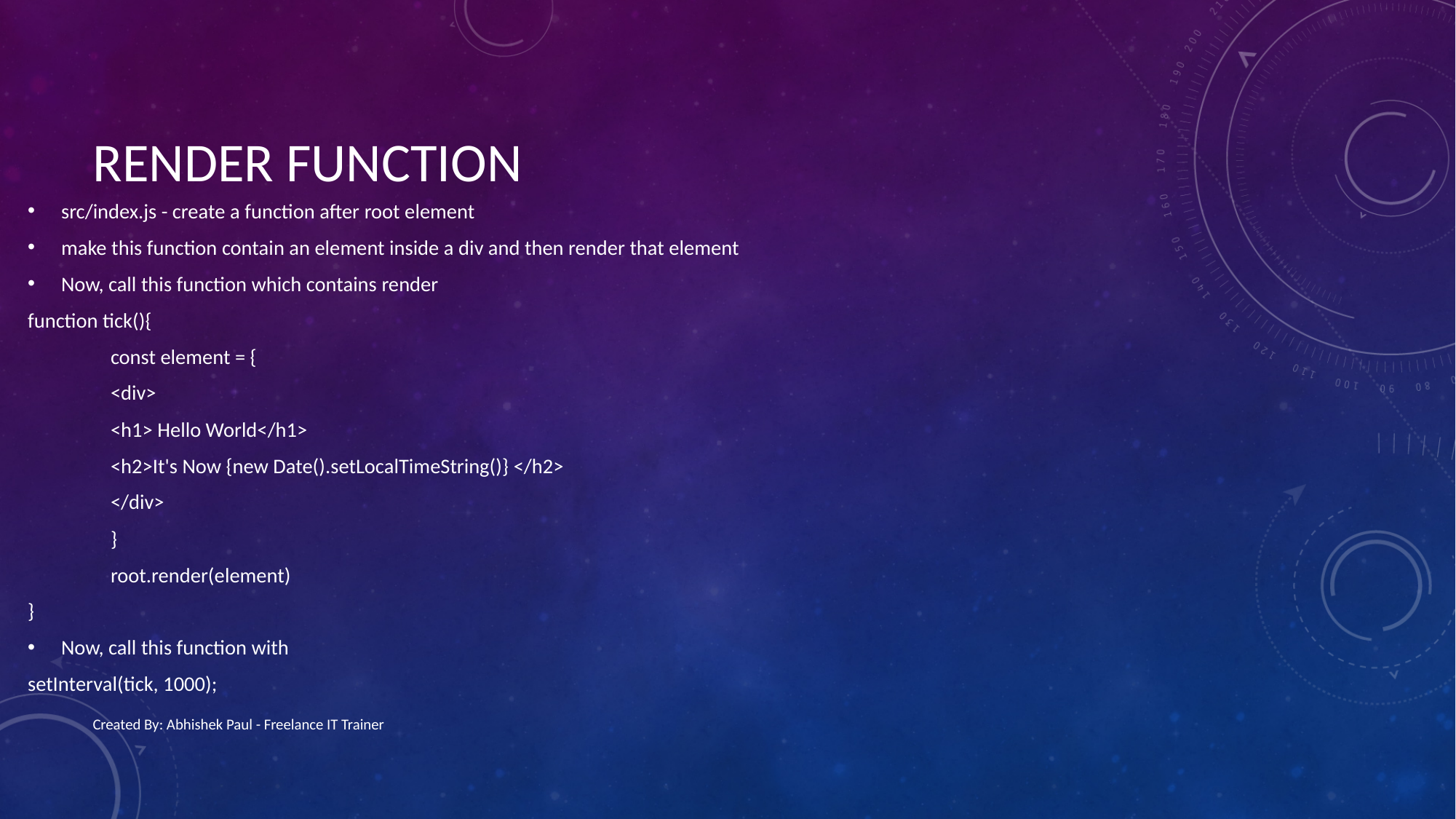

# Render Function
src/index.js - create a function after root element
make this function contain an element inside a div and then render that element
Now, call this function which contains render
function tick(){
	const element = {
		<div>
			<h1> Hello World</h1>
			<h2>It's Now {new Date().setLocalTimeString()} </h2>
		</div>
	}
	root.render(element)
}
Now, call this function with
setInterval(tick, 1000);
Created By: Abhishek Paul - Freelance IT Trainer